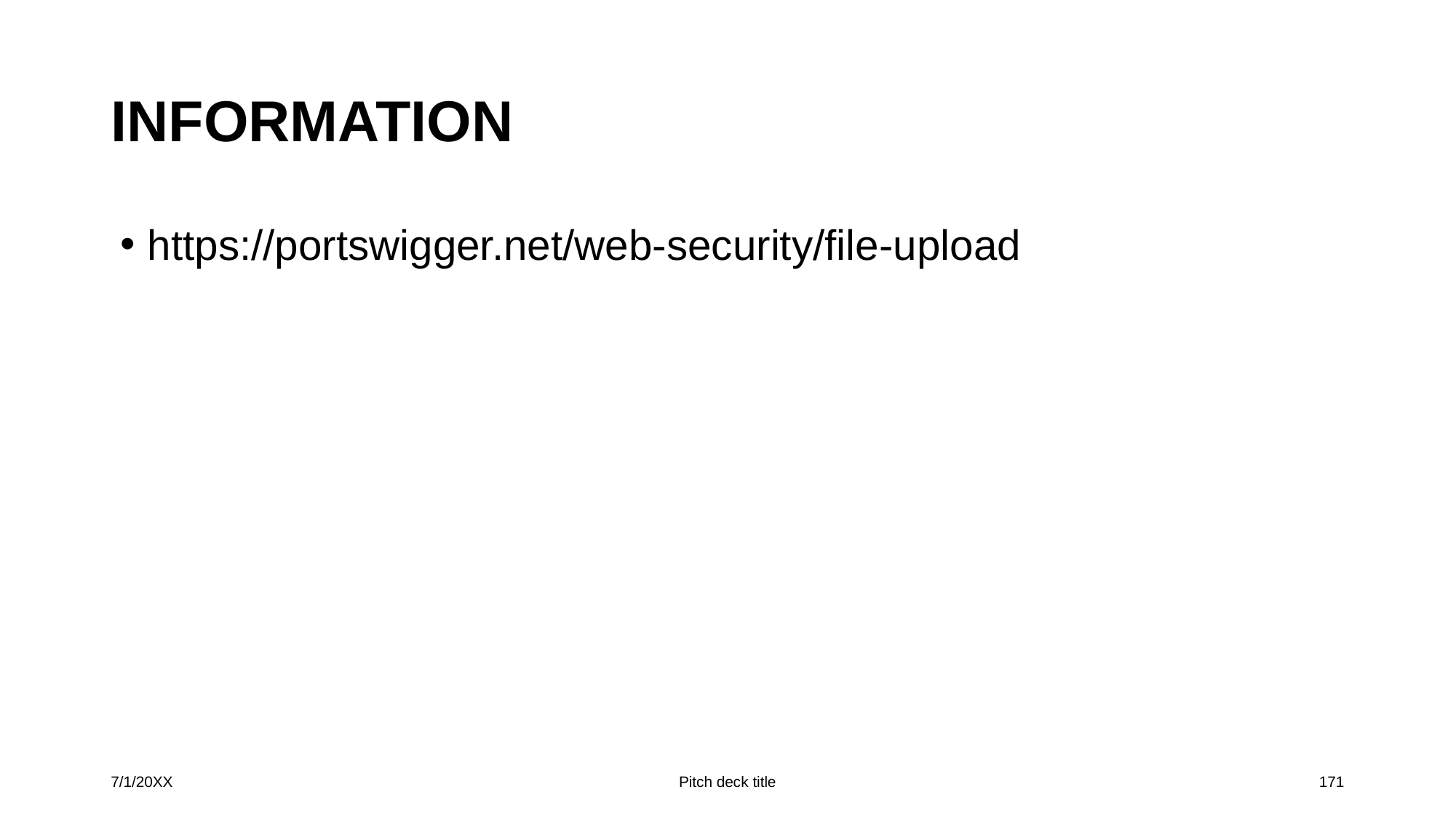

# Information
https://portswigger.net/web-security/file-upload
7/1/20XX
Pitch deck title
171